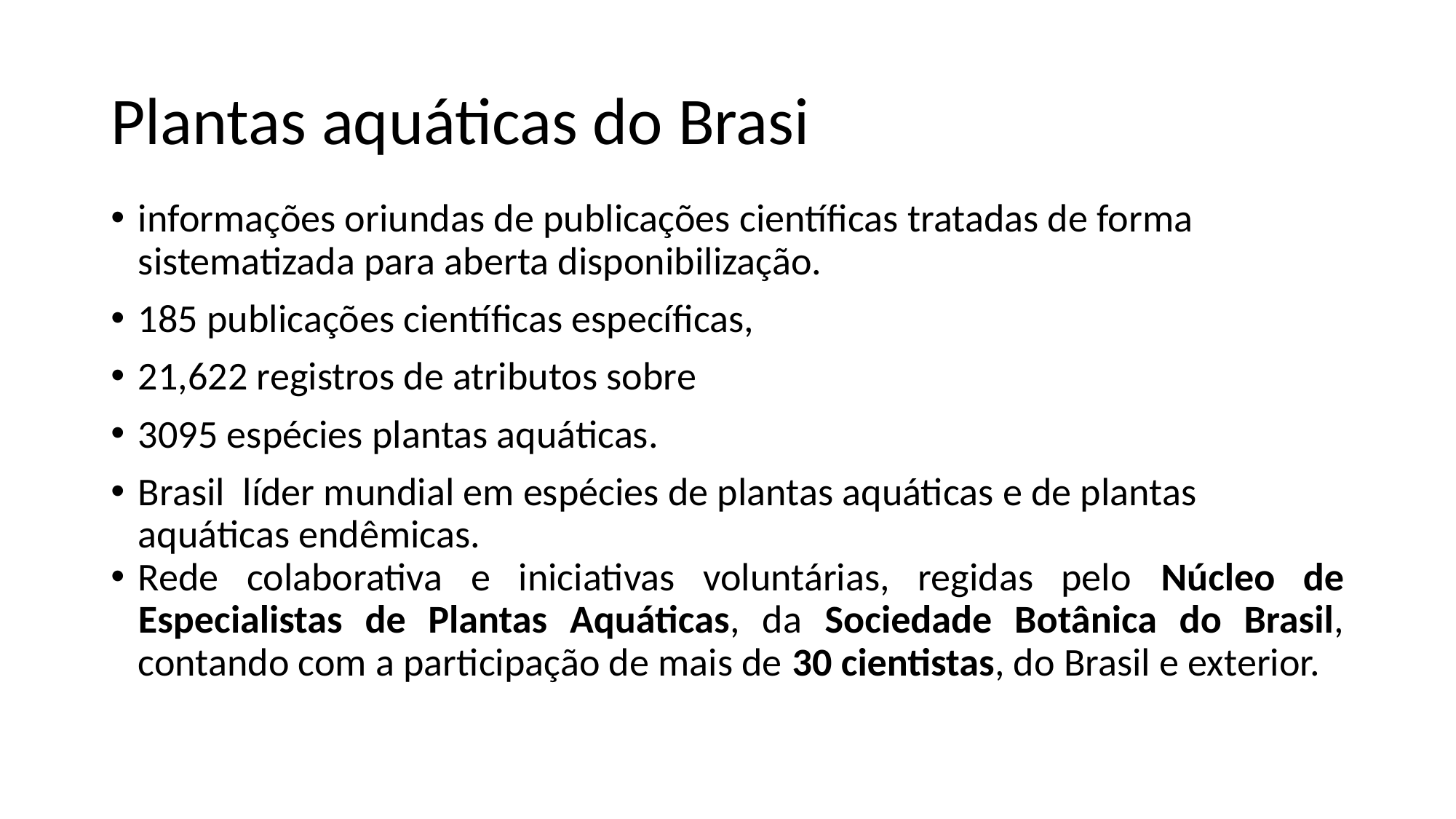

# Plantas aquáticas do Brasi
informações oriundas de publicações científicas tratadas de forma sistematizada para aberta disponibilização.
185 publicações científicas específicas,
21,622 registros de atributos sobre
3095 espécies plantas aquáticas.
Brasil  líder mundial em espécies de plantas aquáticas e de plantas aquáticas endêmicas.
Rede colaborativa e iniciativas voluntárias, regidas pelo Núcleo de Especialistas de Plantas Aquáticas, da Sociedade Botânica do Brasil, contando com a participação de mais de 30 cientistas, do Brasil e exterior.